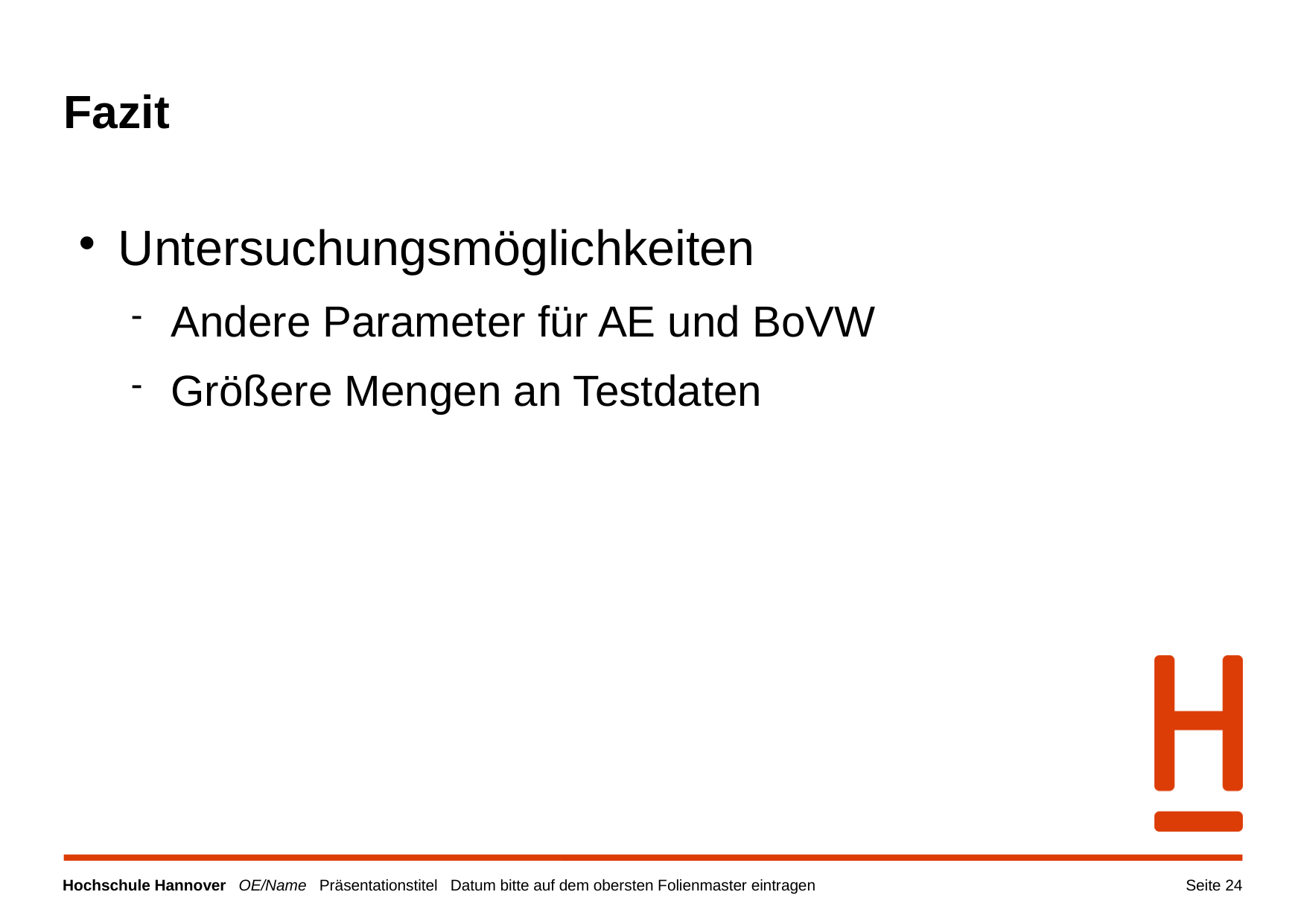

Fazit
Untersuchungsmöglichkeiten
Andere Parameter für AE und BoVW
Größere Mengen an Testdaten

Seite 24